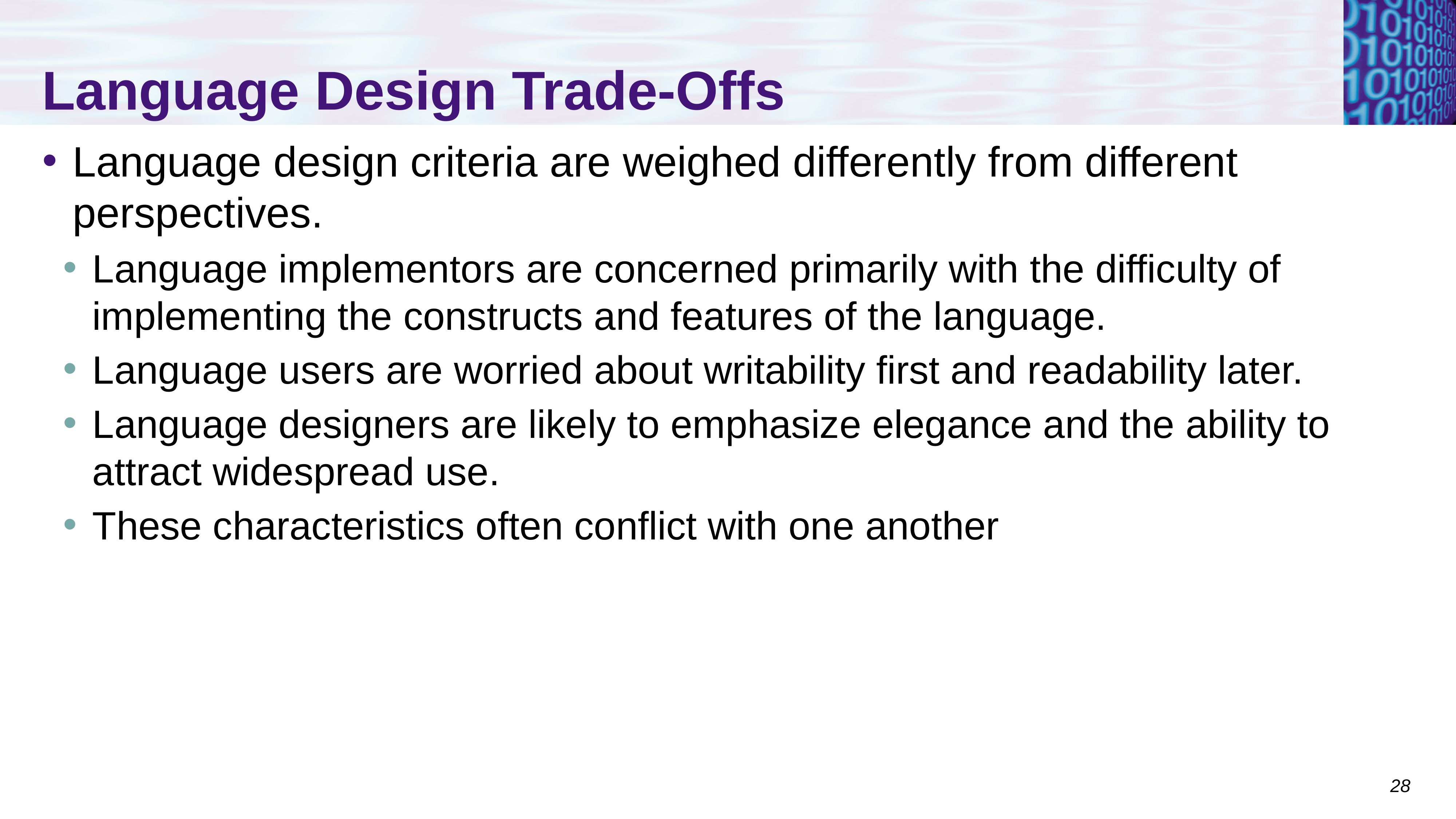

# Language Design Trade-Offs
Language design criteria are weighed differently from different perspectives.
Language implementors are concerned primarily with the difficulty of implementing the constructs and features of the language.
Language users are worried about writability first and readability later.
Language designers are likely to emphasize elegance and the ability to attract widespread use.
These characteristics often conflict with one another
28